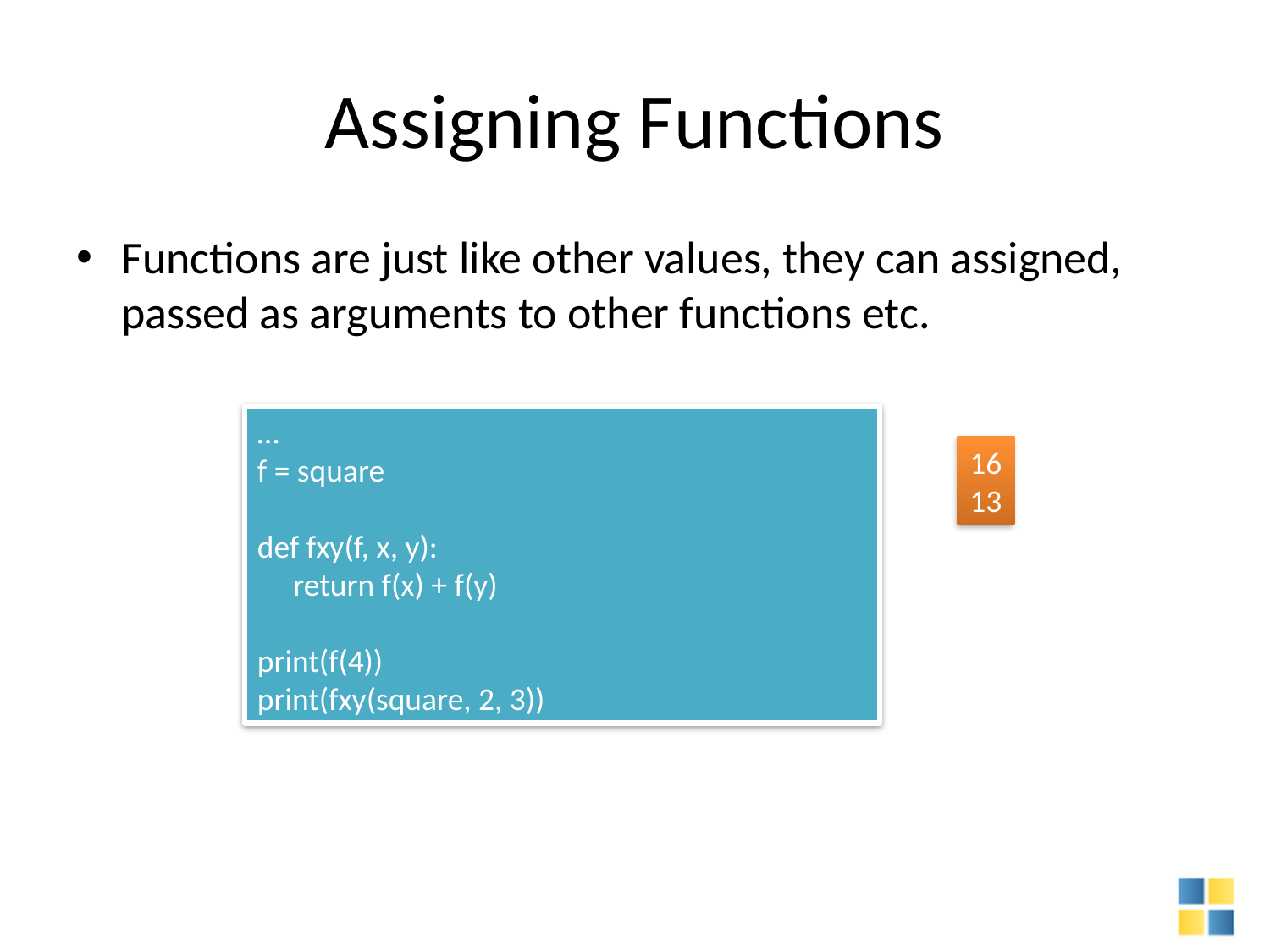

# Assigning Functions
Functions are just like other values, they can assigned, passed as arguments to other functions etc.

…
f = square

def fxy(f, x, y):
     return f(x) + f(y)

print(f(4))
print(fxy(square, 2, 3))
16
13